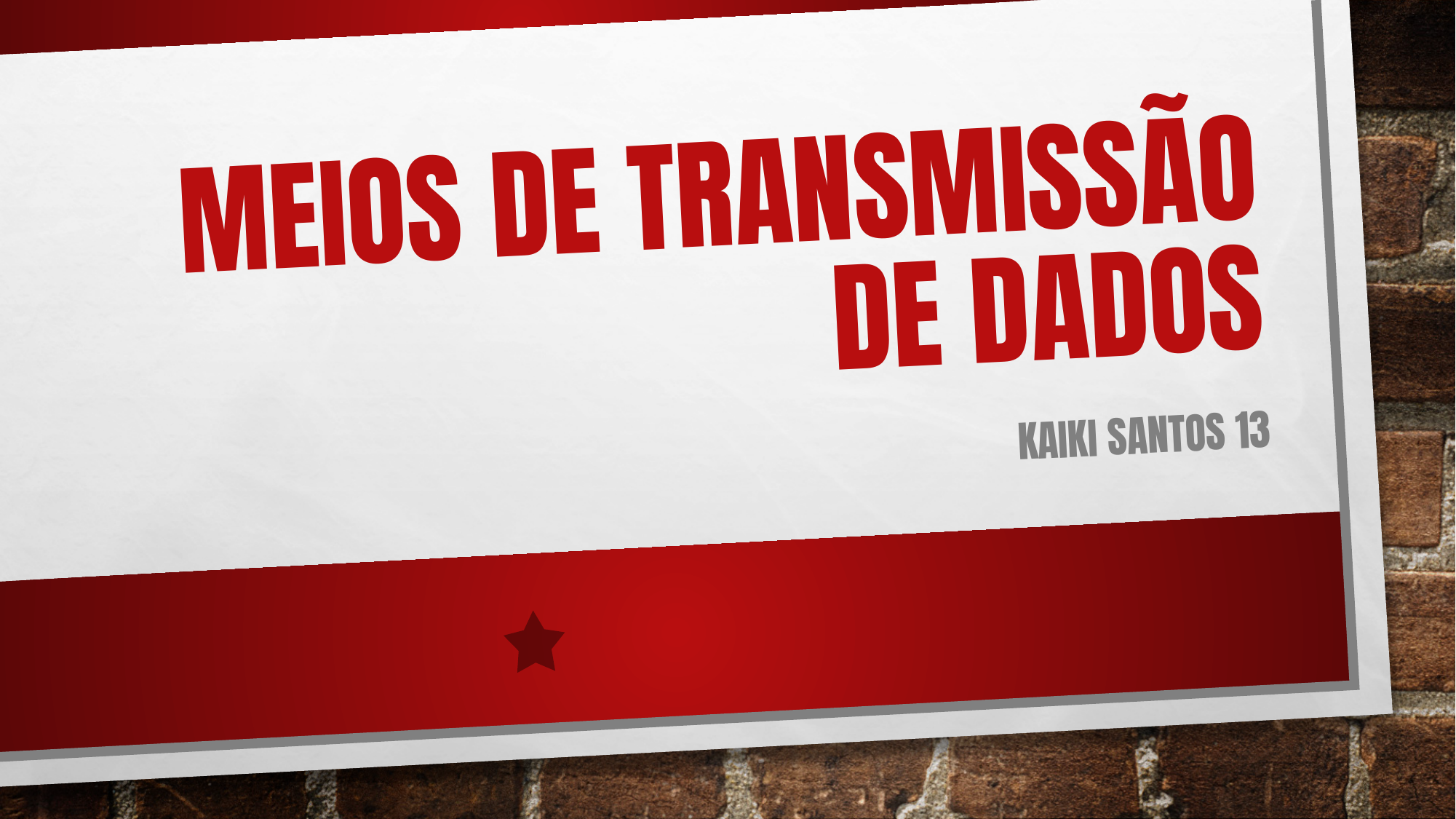

# Meios de transmissão de dados
Kaiki santos 13